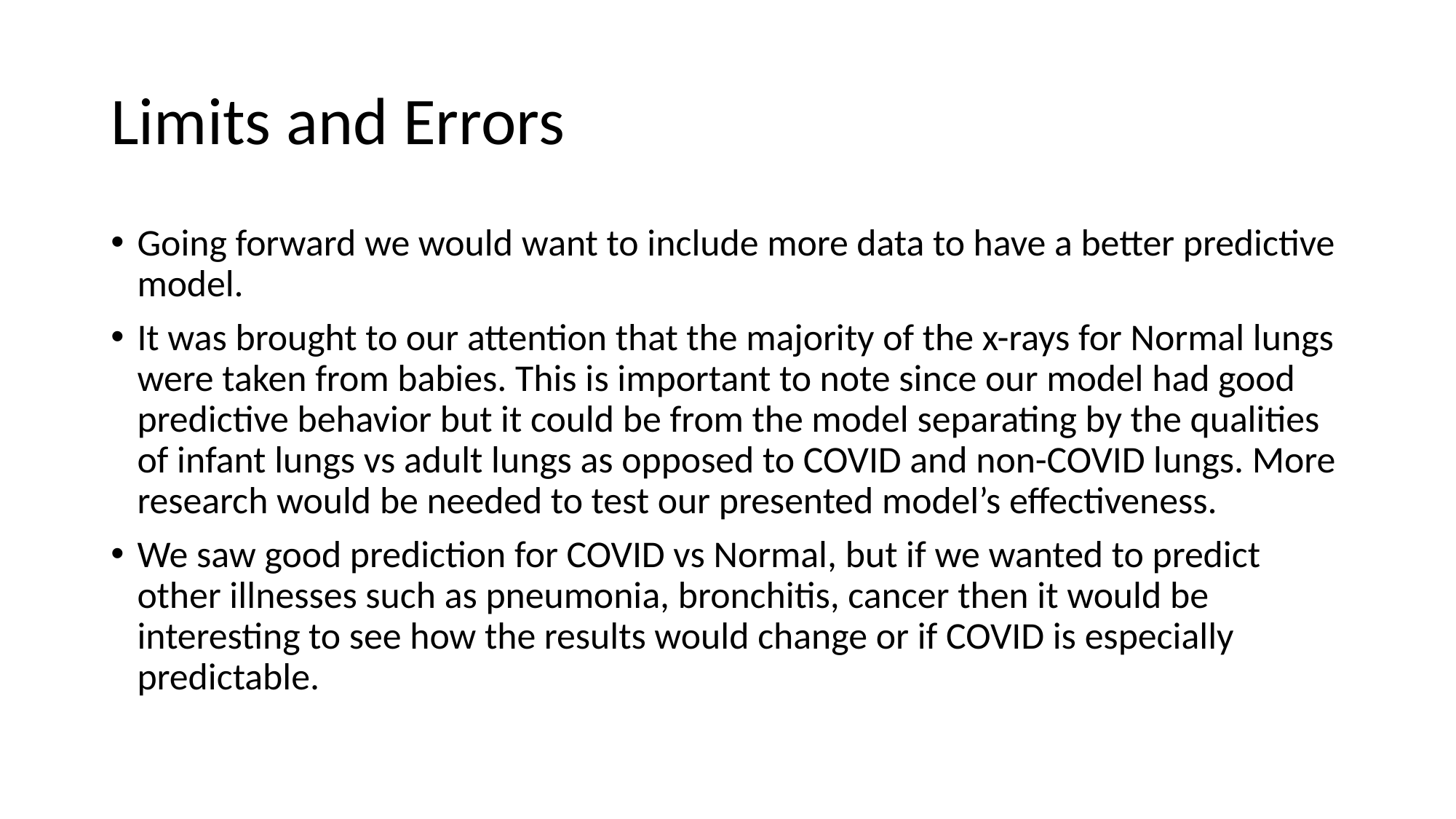

# Limits and Errors
Going forward we would want to include more data to have a better predictive model.
It was brought to our attention that the majority of the x-rays for Normal lungs were taken from babies. This is important to note since our model had good predictive behavior but it could be from the model separating by the qualities of infant lungs vs adult lungs as opposed to COVID and non-COVID lungs. More research would be needed to test our presented model’s effectiveness.
We saw good prediction for COVID vs Normal, but if we wanted to predict other illnesses such as pneumonia, bronchitis, cancer then it would be interesting to see how the results would change or if COVID is especially predictable.